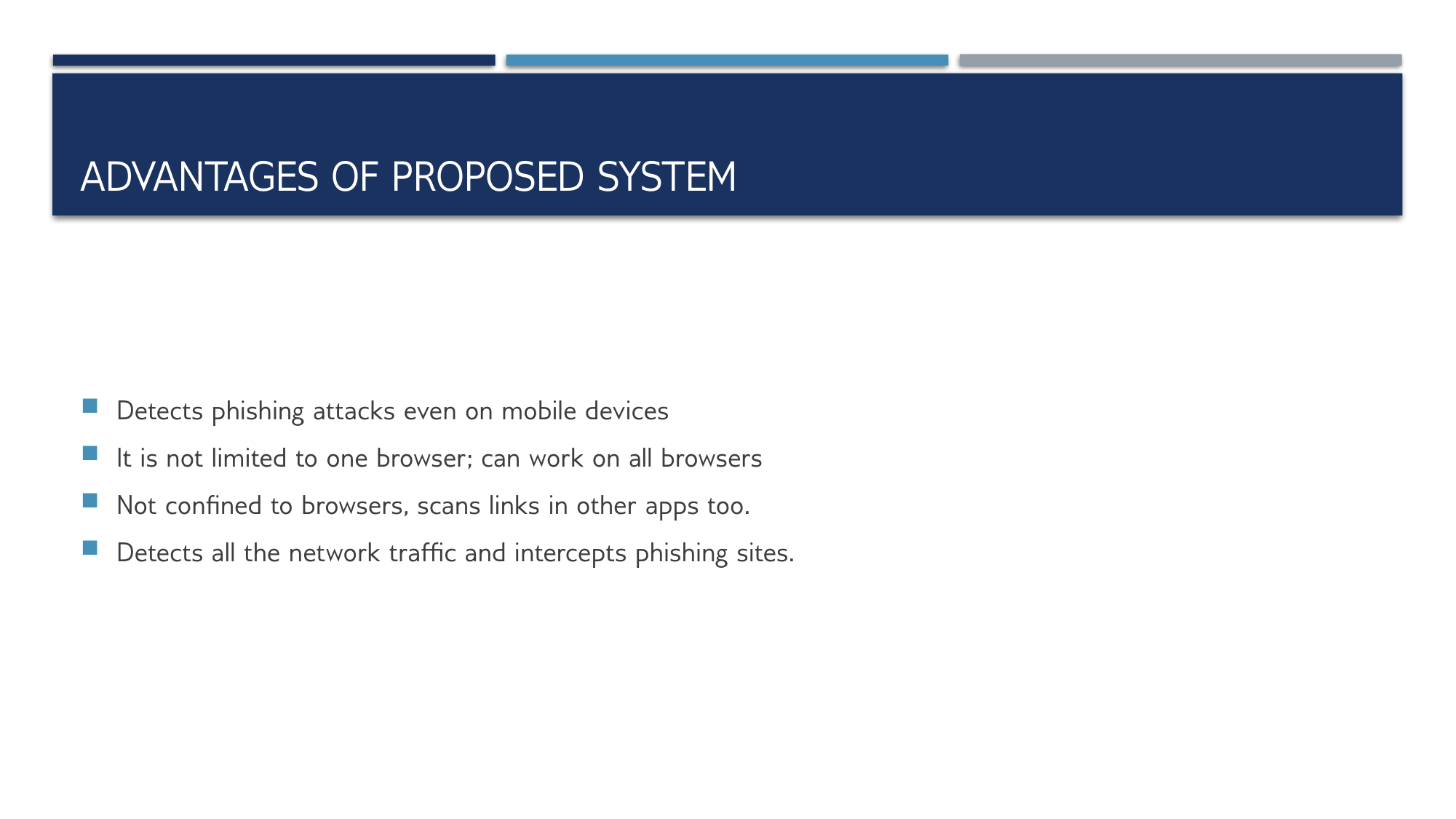

# Advantages of proposed system
Detects phishing attacks even on mobile devices
It is not limited to one browser; can work on all browsers
Not confined to browsers, scans links in other apps too.
Detects all the network traffic and intercepts phishing sites.